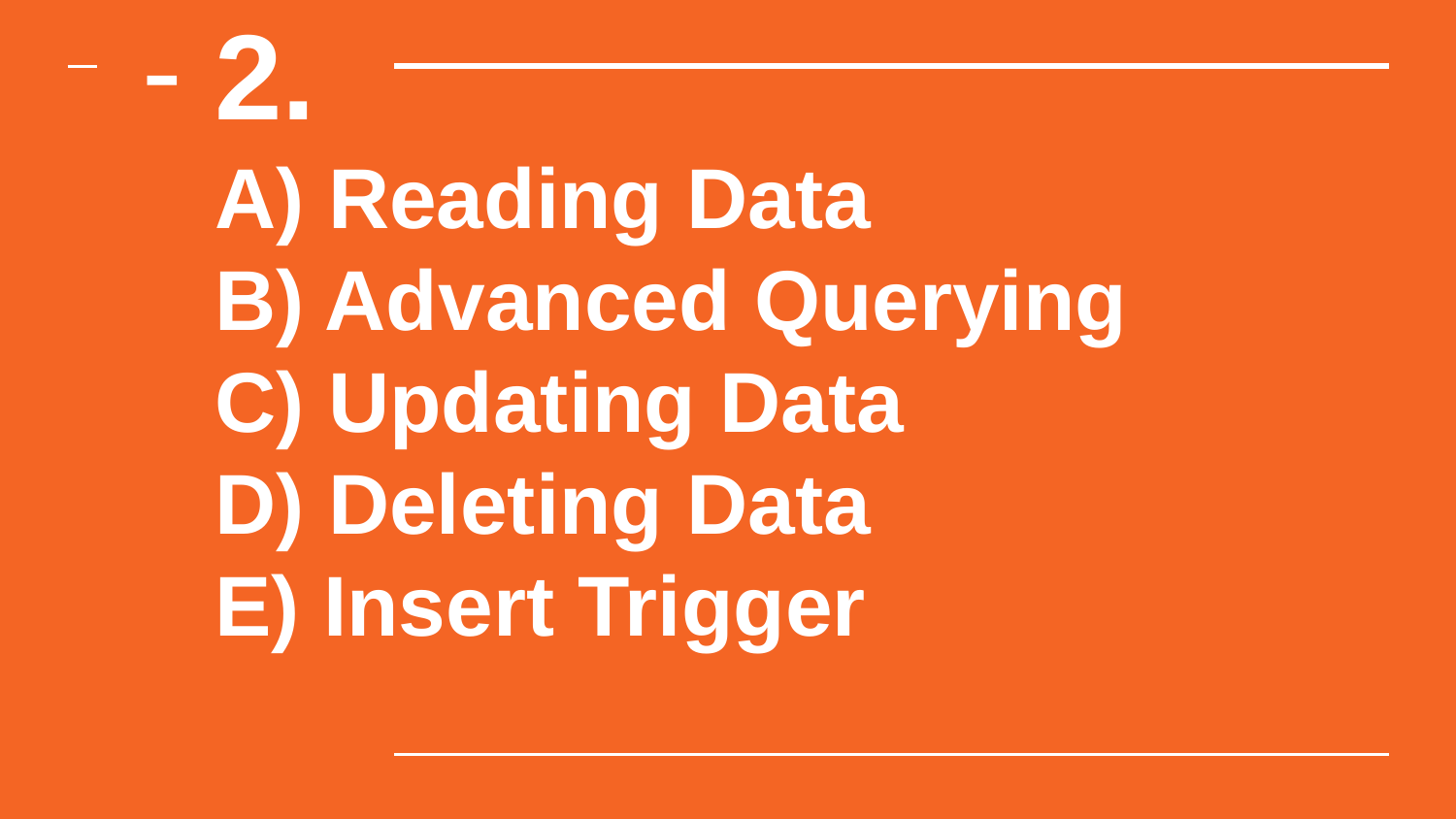

# 2.
A) Reading Data
B) Advanced Querying
C) Updating Data
D) Deleting Data
E) Insert Trigger